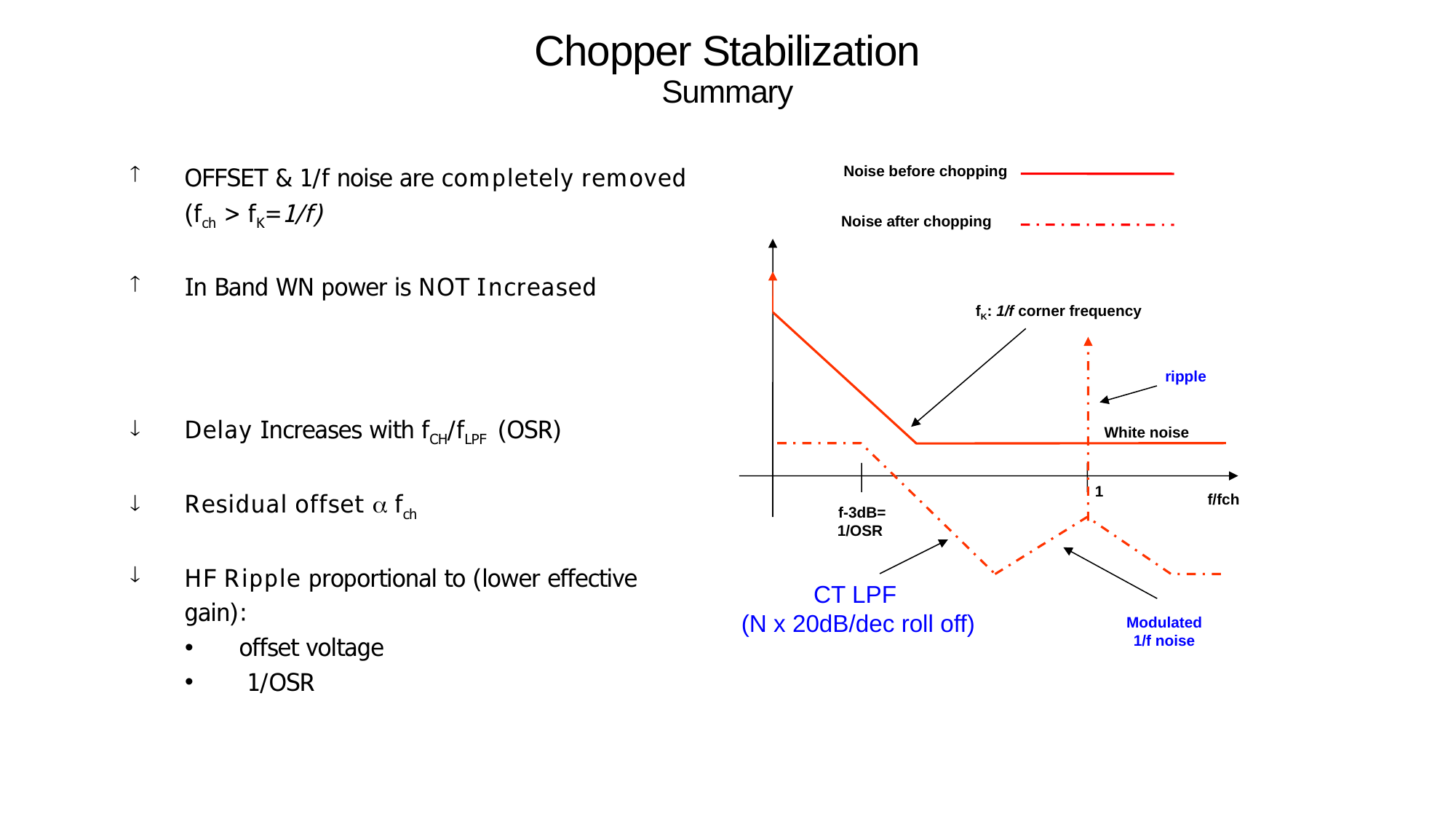

# Chopper Stabilization Summary
OFFSET & 1/f noise are completely removed  (fch > fK=1/f)

In Band WN power is NOT Increased

Noise before chopping
Noise after chopping

ripple

White noise

1
f/fch
f-3dB= 1/OSR
fK: 1/f corner frequency

Delay Increases with fCH/fLPF  (OSR)

Residual offset α fch

HF Ripple proportional to (lower effective gain):
offset voltage
 1/OSR

CT LPF
(N x 20dB/dec roll off)
Modulated 1/f noise